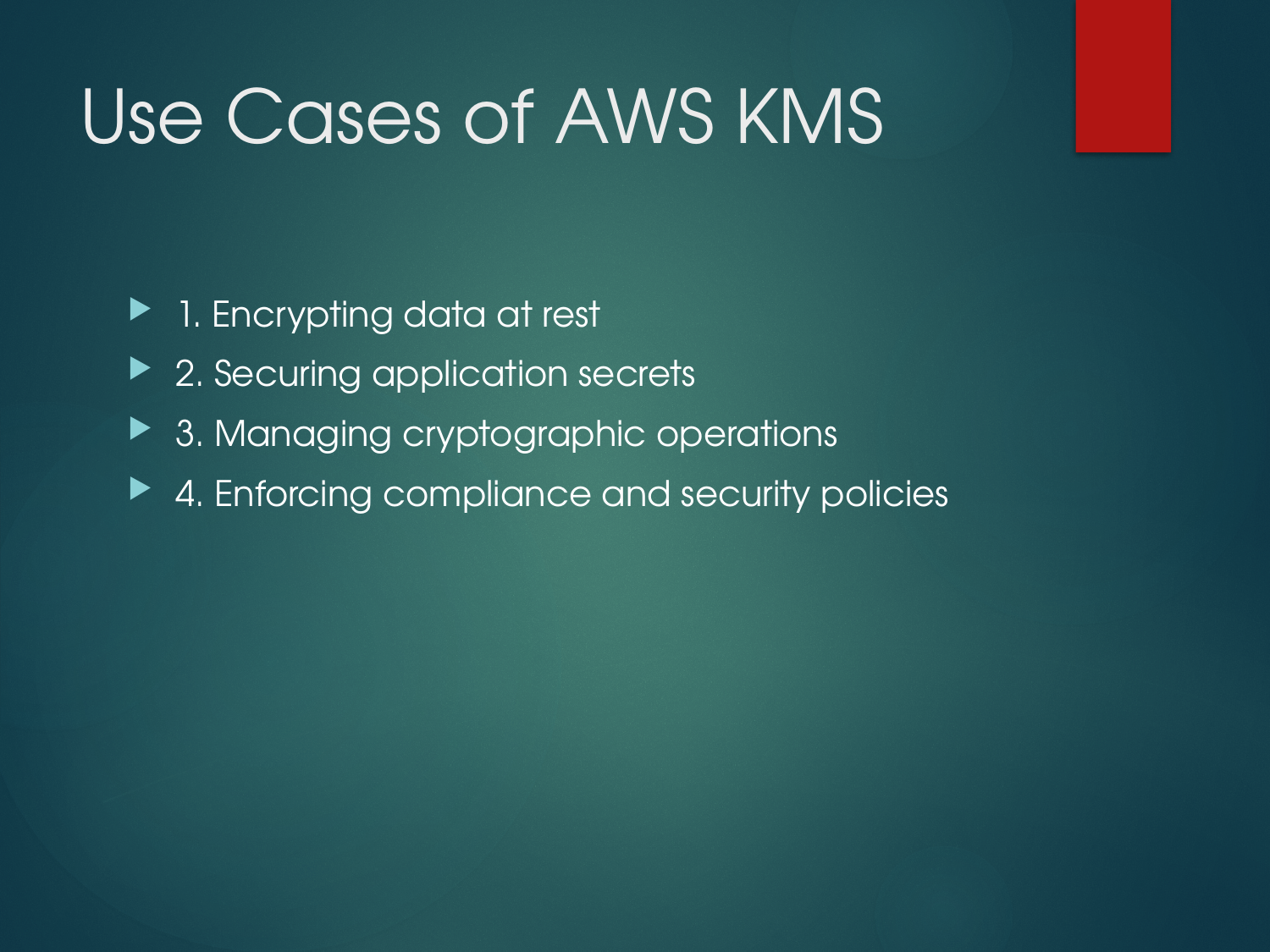

# Use Cases of AWS KMS
1. Encrypting data at rest
2. Securing application secrets
3. Managing cryptographic operations
4. Enforcing compliance and security policies